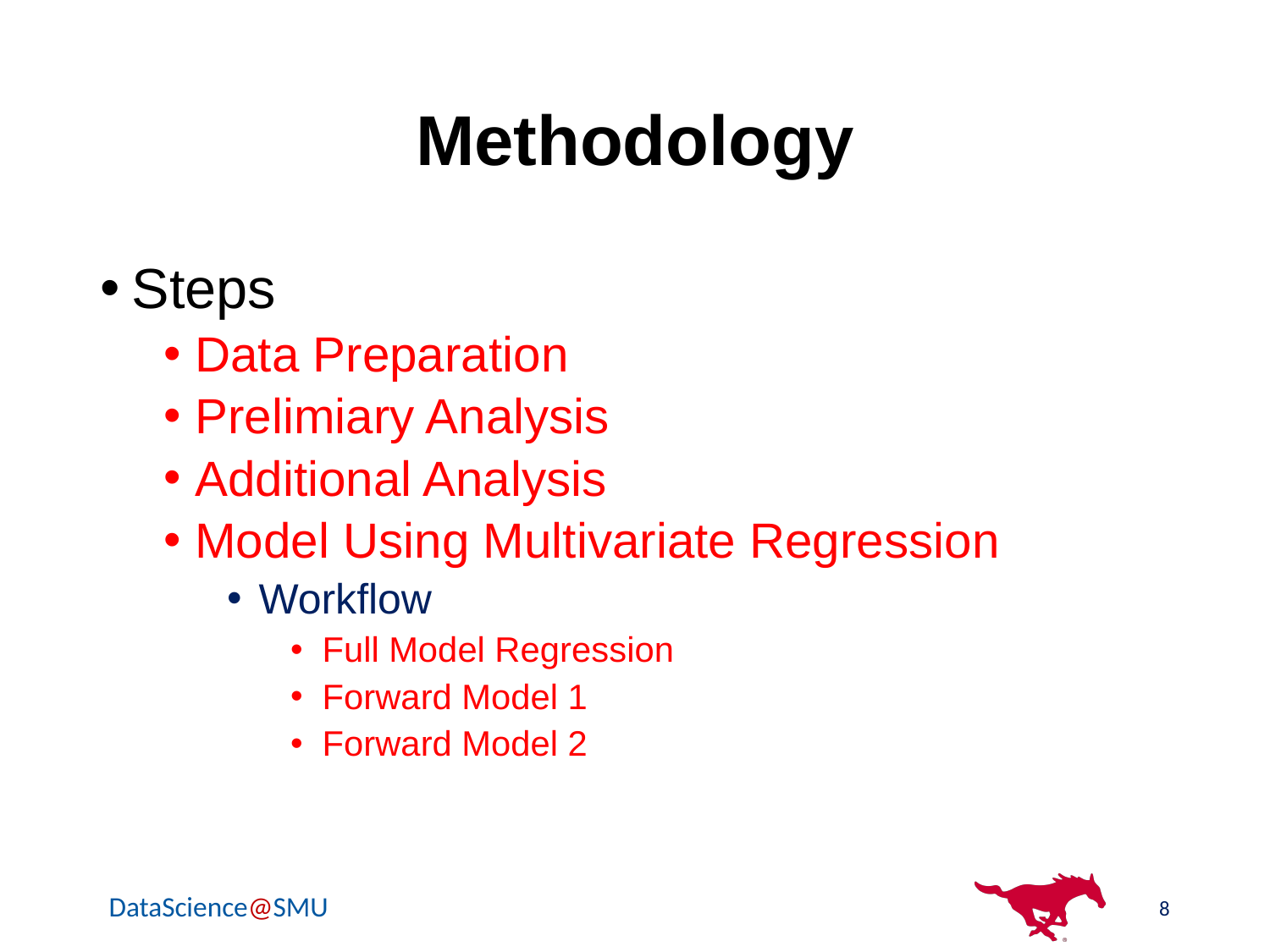

# Methodology
Steps
Data Preparation
Prelimiary Analysis
Additional Analysis
Model Using Multivariate Regression
Workflow
Full Model Regression
Forward Model 1
Forward Model 2
8